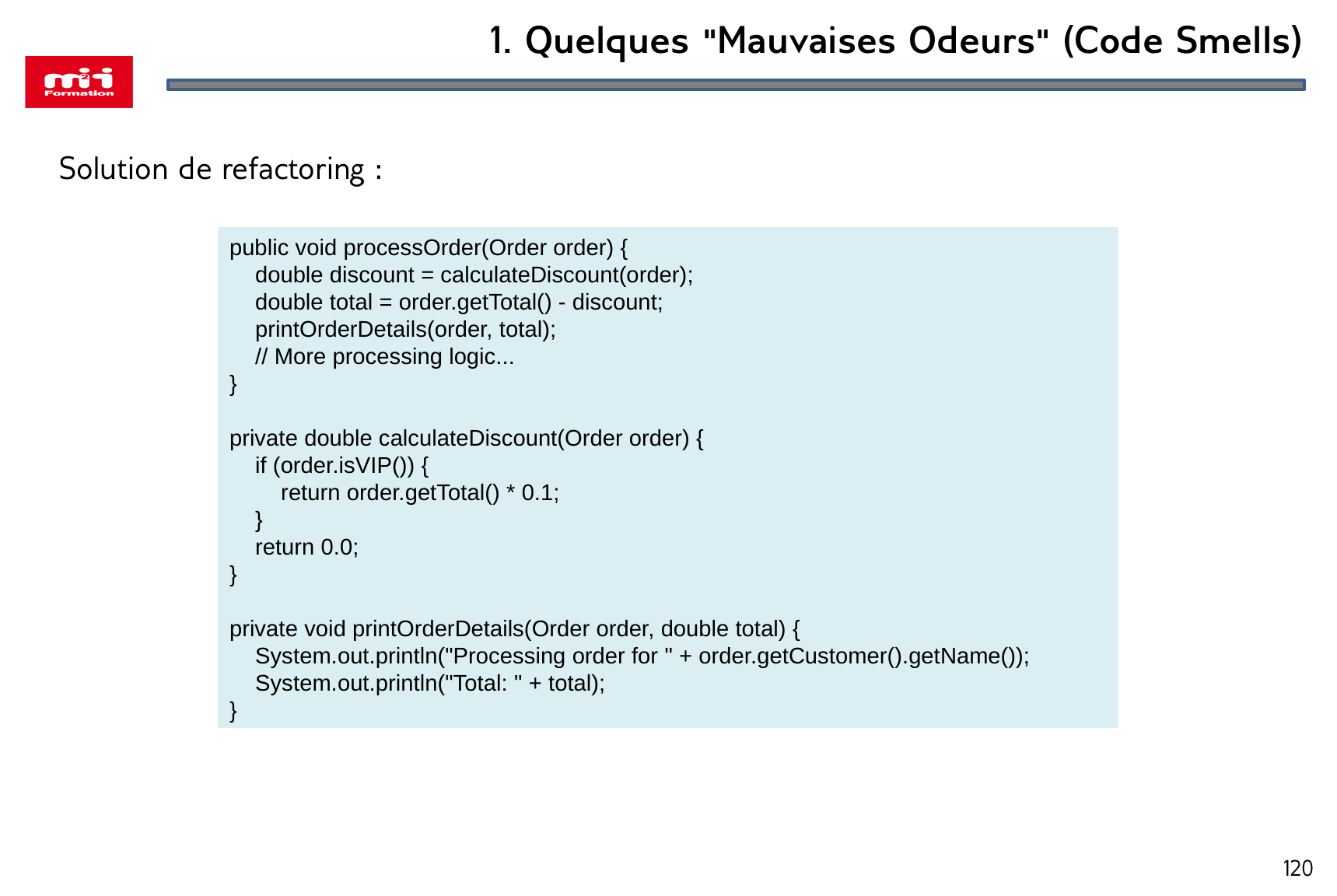

1. Quelques "Mauvaises Odeurs" (Code Smells)
Solution de refactoring :
public void processOrder(Order order) {
    double discount = calculateDiscount(order);
    double total = order.getTotal() - discount;
    printOrderDetails(order, total);
    // More processing logic...
}

private double calculateDiscount(Order order) {
    if (order.isVIP()) {
        return order.getTotal() * 0.1;
    }
    return 0.0;
}

private void printOrderDetails(Order order, double total) {
    System.out.println("Processing order for " + order.getCustomer().getName());
    System.out.println("Total: " + total);
}
120